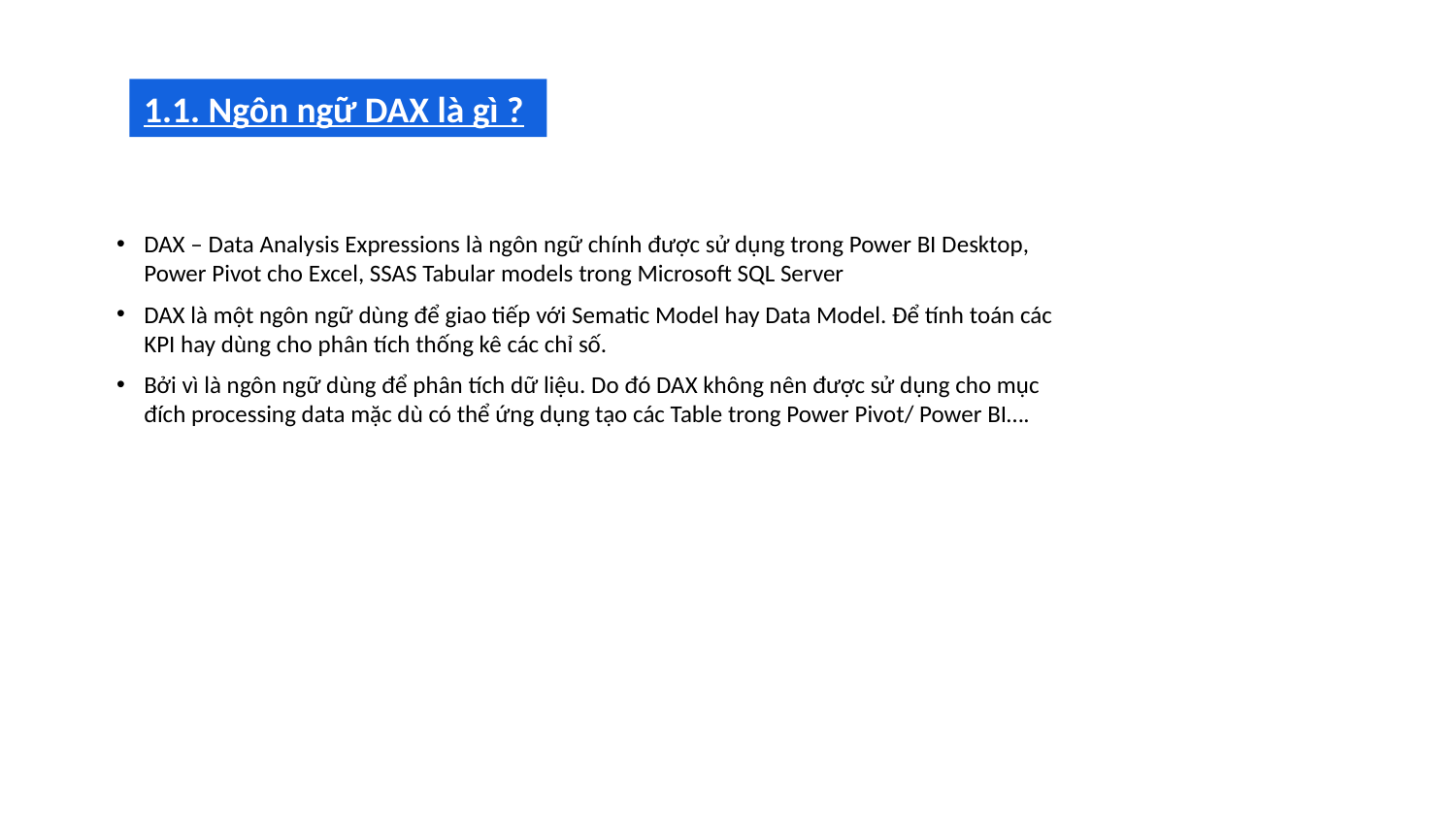

1.1. Ngôn ngữ DAX là gì ?
DAX – Data Analysis Expressions là ngôn ngữ chính được sử dụng trong Power BI Desktop, Power Pivot cho Excel, SSAS Tabular models trong Microsoft SQL Server
DAX là một ngôn ngữ dùng để giao tiếp với Sematic Model hay Data Model. Để tính toán các KPI hay dùng cho phân tích thống kê các chỉ số.
Bởi vì là ngôn ngữ dùng để phân tích dữ liệu. Do đó DAX không nên được sử dụng cho mục đích processing data mặc dù có thể ứng dụng tạo các Table trong Power Pivot/ Power BI….